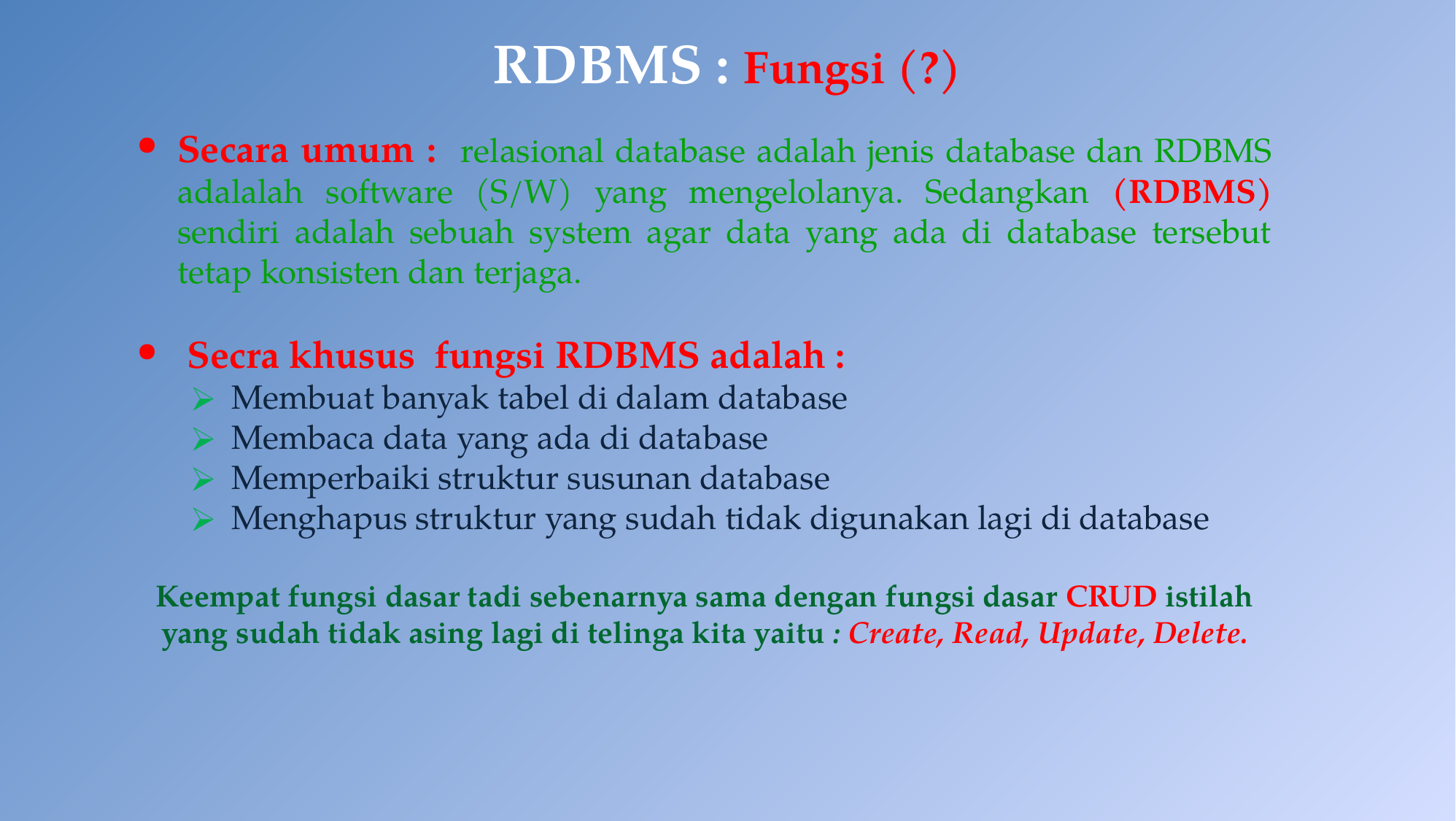

# RDBMS : Fungsi (?)
Secara umum :  relasional database adalah jenis database dan RDBMS adalalah software (S/W) yang mengelolanya. Sedangkan (RDBMS) sendiri adalah sebuah system agar data yang ada di database tersebut tetap konsisten dan terjaga.

 Secra khusus  fungsi RDBMS adalah :
Membuat banyak tabel di dalam database
Membaca data yang ada di database
Memperbaiki struktur susunan database
Menghapus struktur yang sudah tidak digunakan lagi di database

Keempat fungsi dasar tadi sebenarnya sama dengan fungsi dasar CRUD istilah yang sudah tidak asing lagi di telinga kita yaitu : Create, Read, Update, Delete.